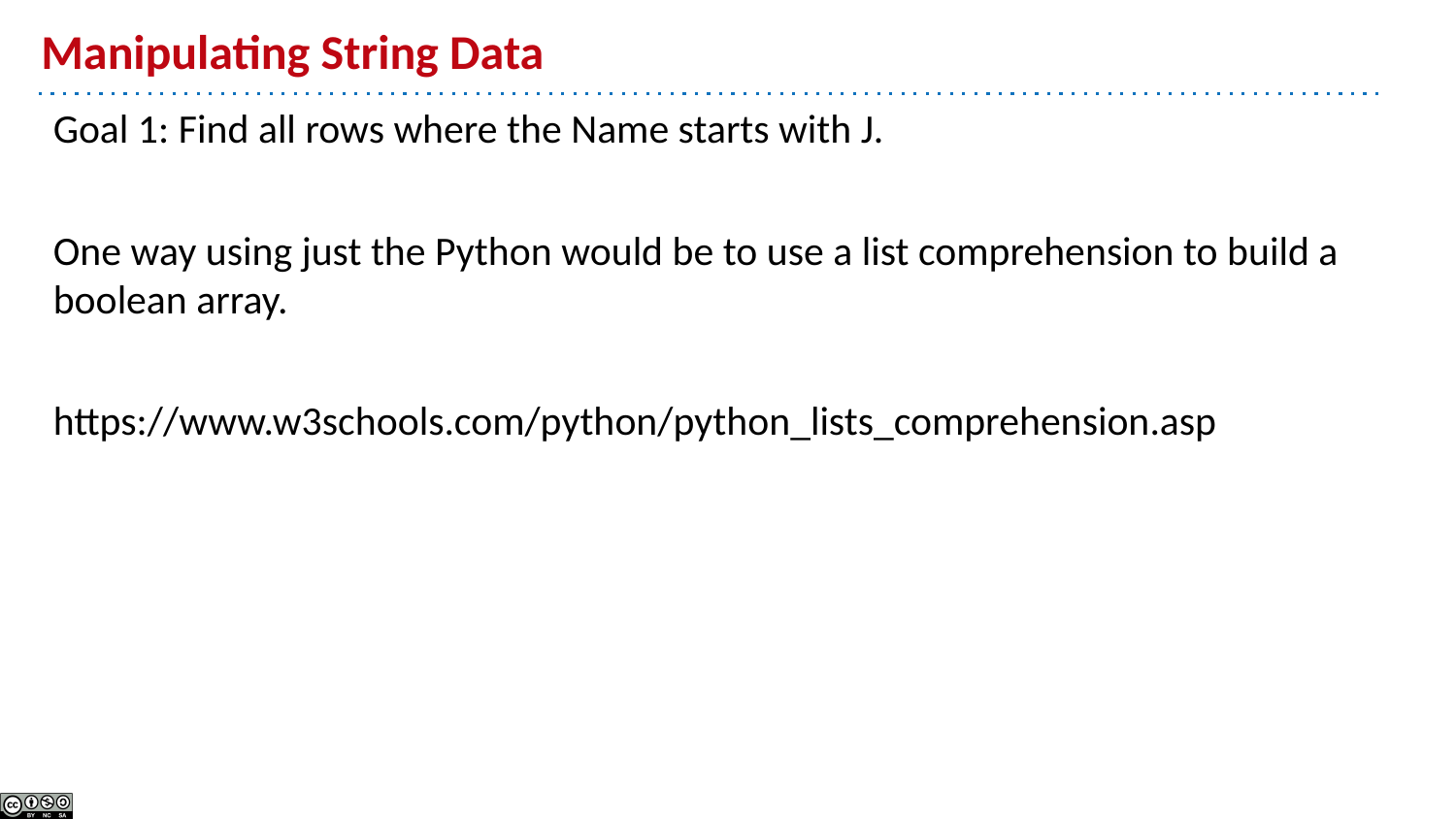

# Manipulating String Data
Goal 1: Find all rows where the Name starts with J.

One way using just the Python would be to use a list comprehension to build a boolean array.

https://www.w3schools.com/python/python_lists_comprehension.asp